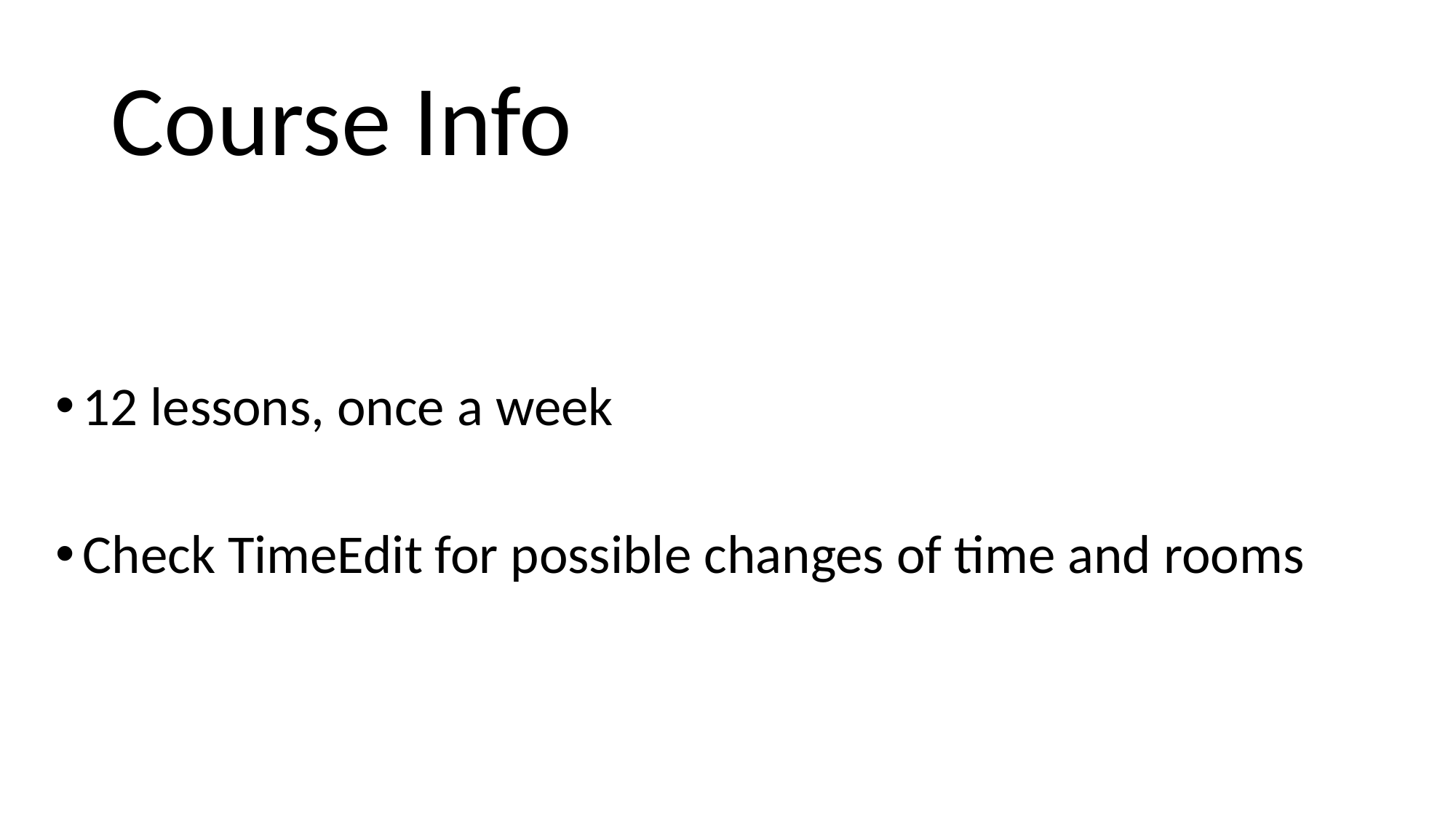

# Course Info

12 lessons, once a week

Check TimeEdit for possible changes of time and rooms